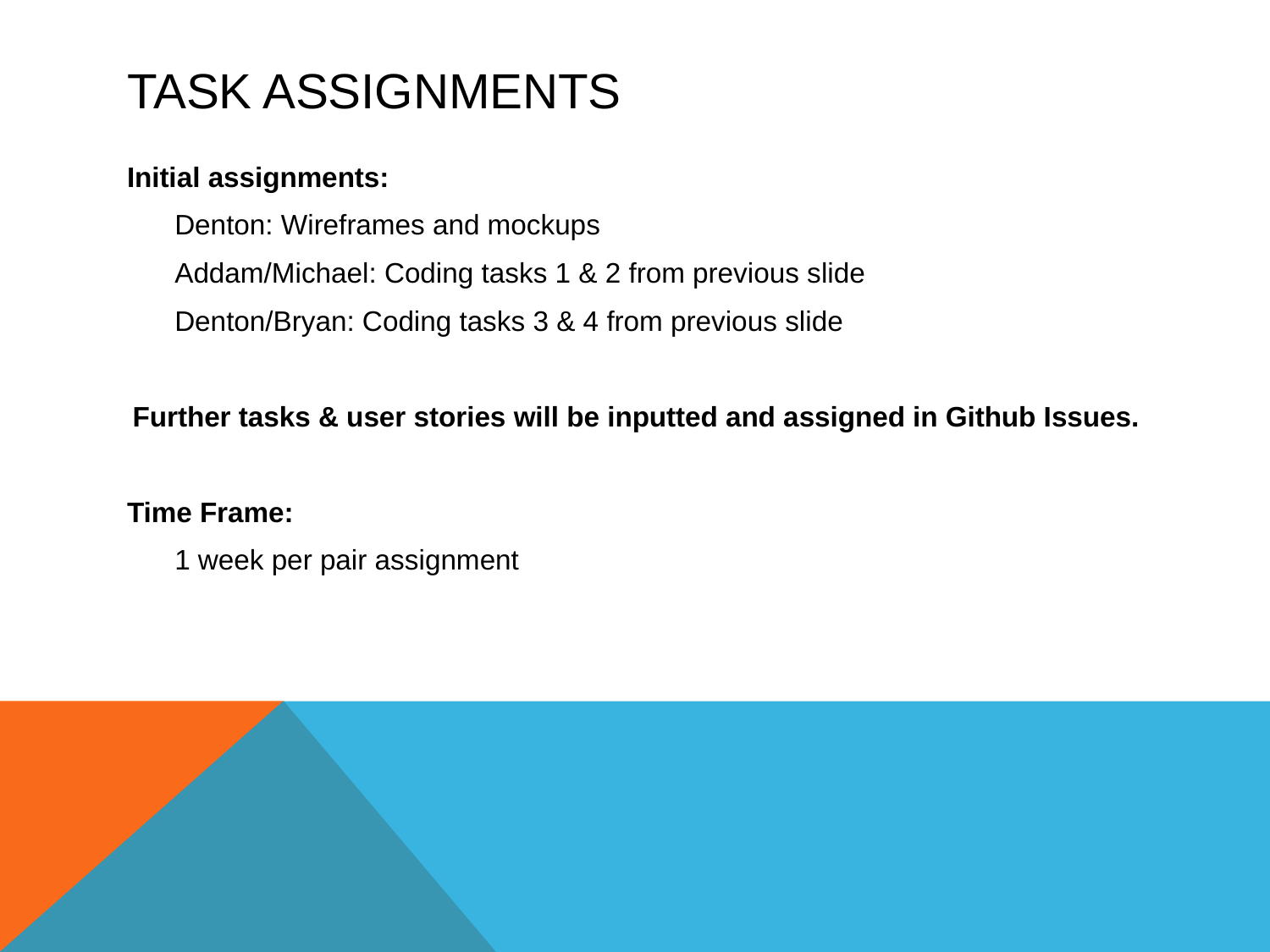

# Task Assignments
Initial assignments:
	Denton: Wireframes and mockups
	Addam/Michael: Coding tasks 1 & 2 from previous slide
	Denton/Bryan: Coding tasks 3 & 4 from previous slide

Further tasks & user stories will be inputted and assigned in Github Issues.

Time Frame:
	1 week per pair assignment